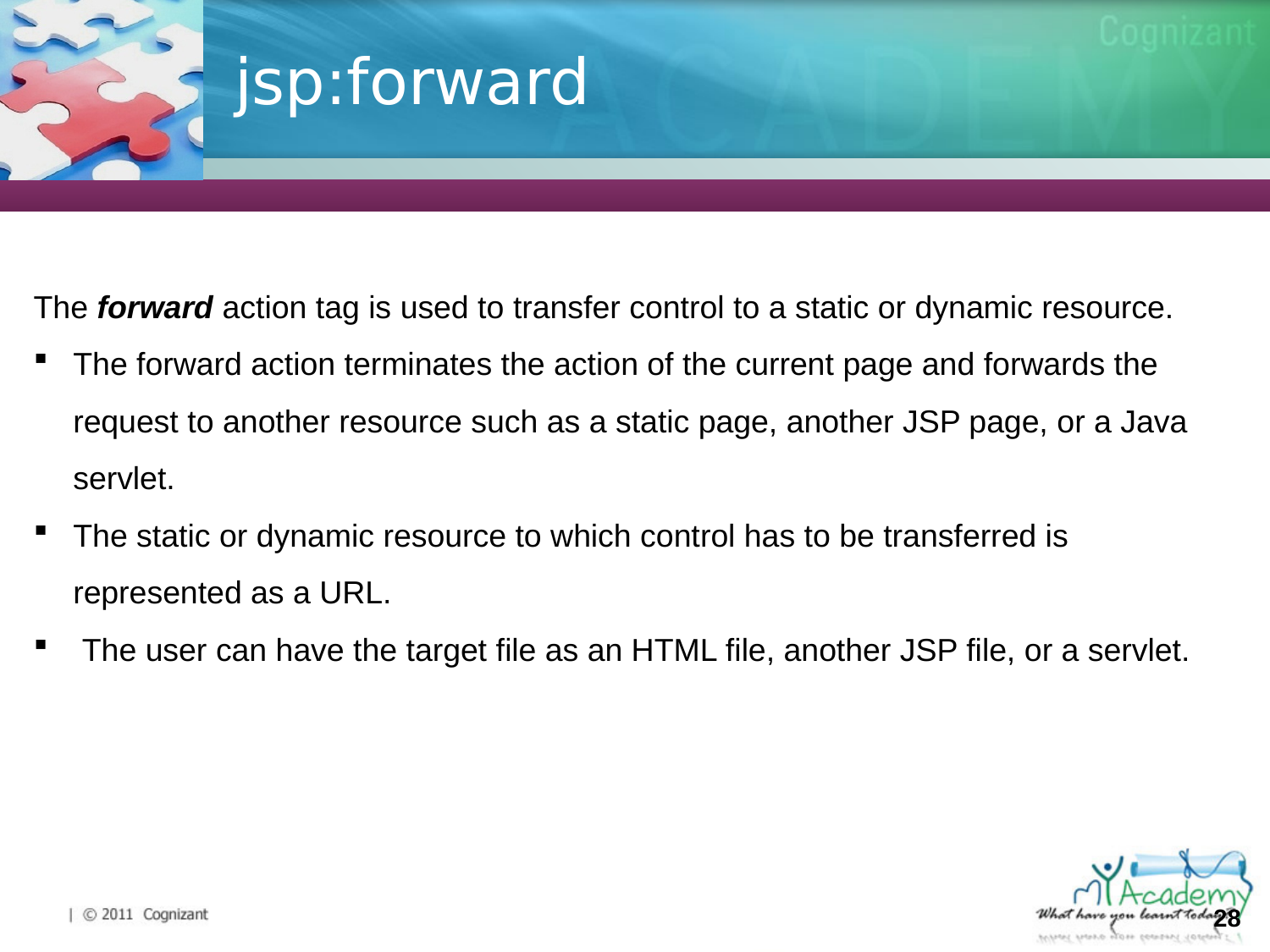

# jsp:forward
The forward action tag is used to transfer control to a static or dynamic resource.
The forward action terminates the action of the current page and forwards the request to another resource such as a static page, another JSP page, or a Java servlet.
The static or dynamic resource to which control has to be transferred is represented as a URL.
 The user can have the target file as an HTML file, another JSP file, or a servlet.

28